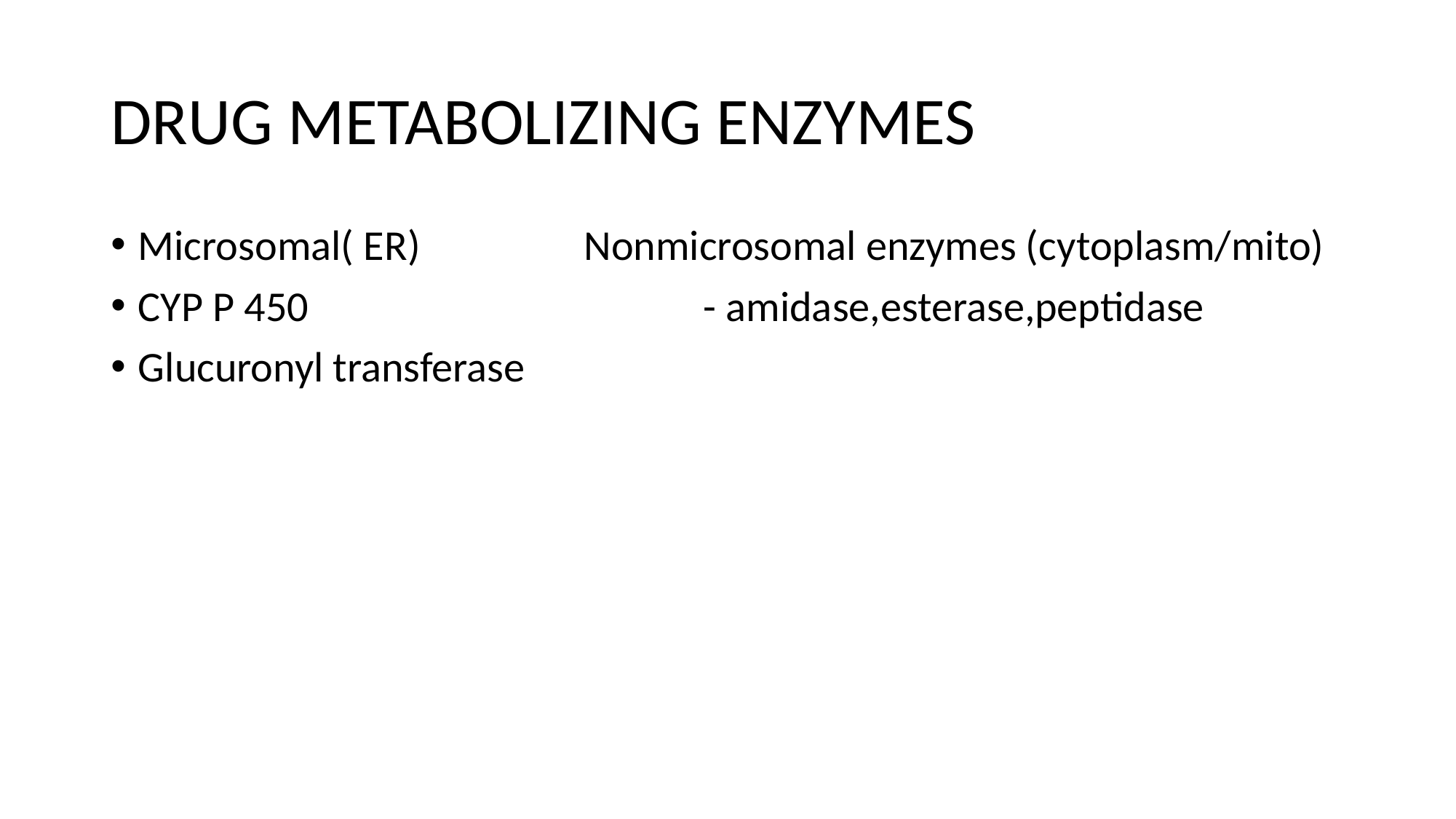

# DRUG METABOLIZING ENZYMES
Microsomal( ER)                 Nonmicrosomal enzymes (cytoplasm/mito)
CYP P 450                                         - amidase,esterase,peptidase
Glucuronyl transferase